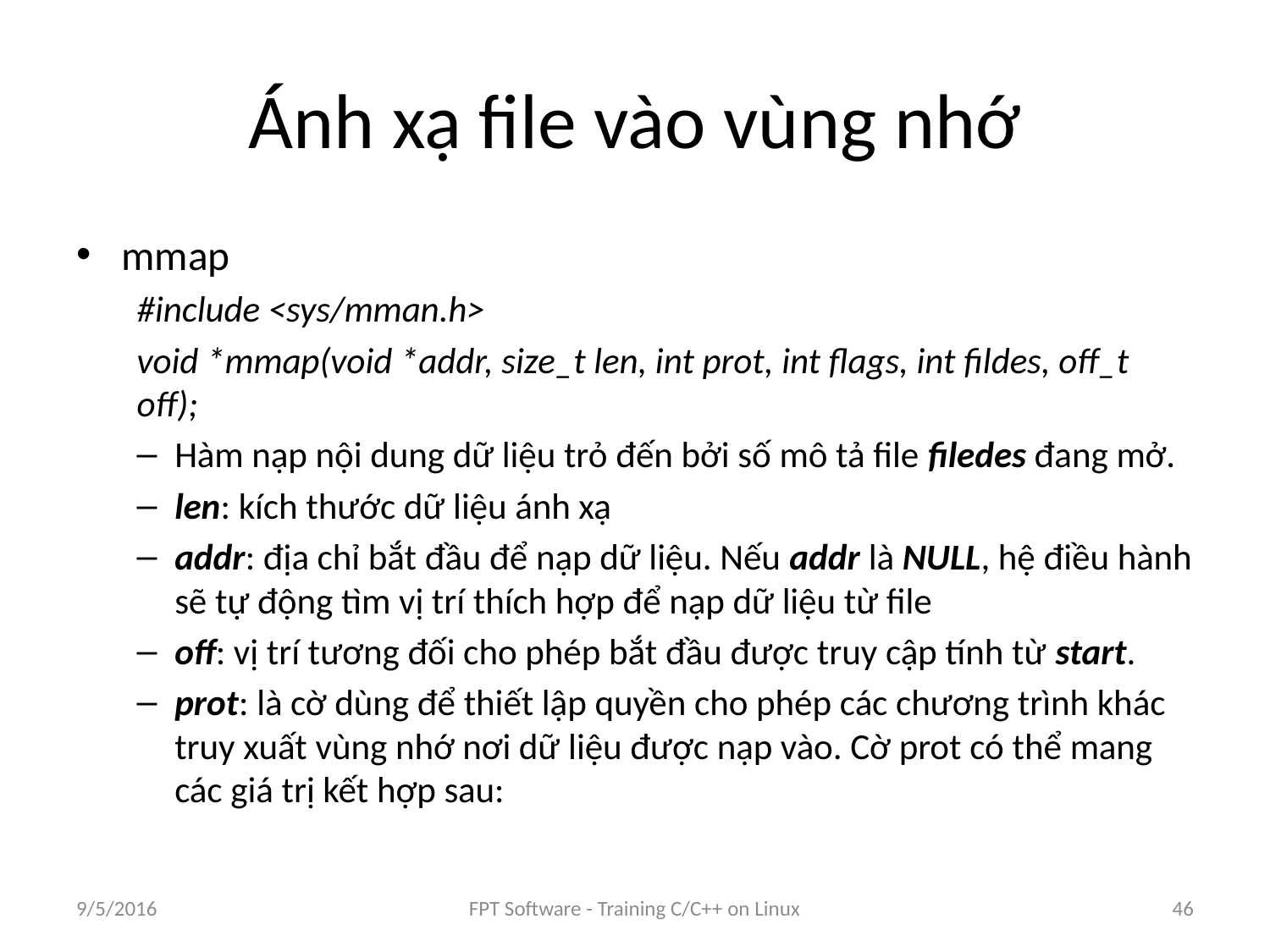

# Ánh xạ file vào vùng nhớ
mmap
#include <sys/mman.h>
void *mmap(void *addr, size_t len, int prot, int flags, int fildes, off_t off);
Hàm nạp nội dung dữ liệu trỏ đến bởi số mô tả file filedes đang mở.
len: kích thước dữ liệu ánh xạ
addr: địa chỉ bắt đầu để nạp dữ liệu. Nếu addr là NULL, hệ điều hành sẽ tự động tìm vị trí thích hợp để nạp dữ liệu từ file
off: vị trí tương đối cho phép bắt đầu được truy cập tính từ start.
prot: là cờ dùng để thiết lập quyền cho phép các chương trình khác truy xuất vùng nhớ nơi dữ liệu được nạp vào. Cờ prot có thể mang các giá trị kết hợp sau:

9/5/2016
FPT Software - Training C/C++ on Linux
46